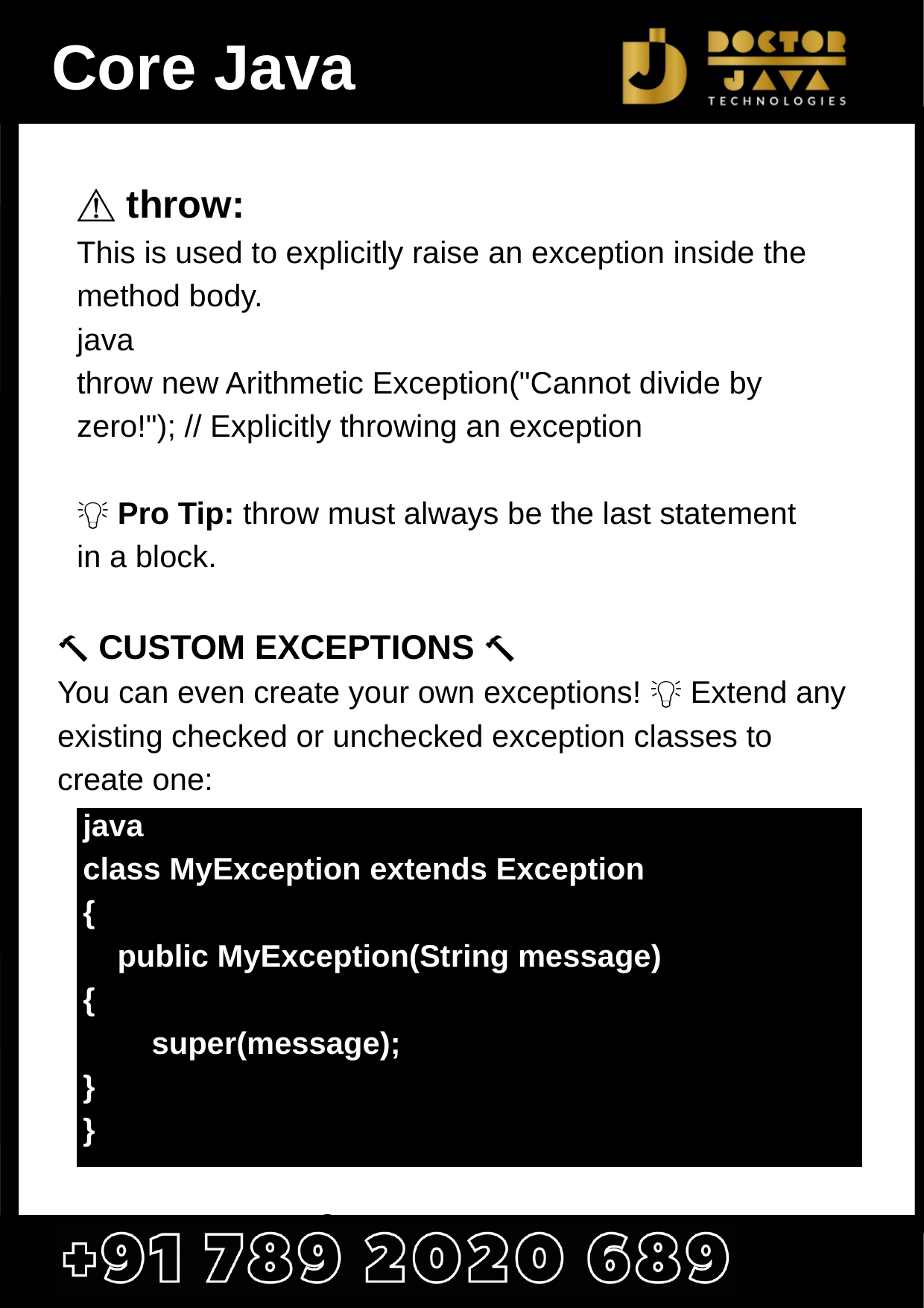

Core Java

⚠️ throw:
This is used to explicitly raise an exception inside the method body.
java
throw new Arithmetic Exception("Cannot divide by zero!"); // Explicitly throwing an exception

💡 Pro Tip: throw must always be the last statement in a block.
🔨 CUSTOM EXCEPTIONS 🔨
You can even create your own exceptions! 💡 Extend any existing checked or unchecked exception classes to create one:

java
class MyException extends Exception
{
    public MyException(String message)
{
        super(message);
}
}